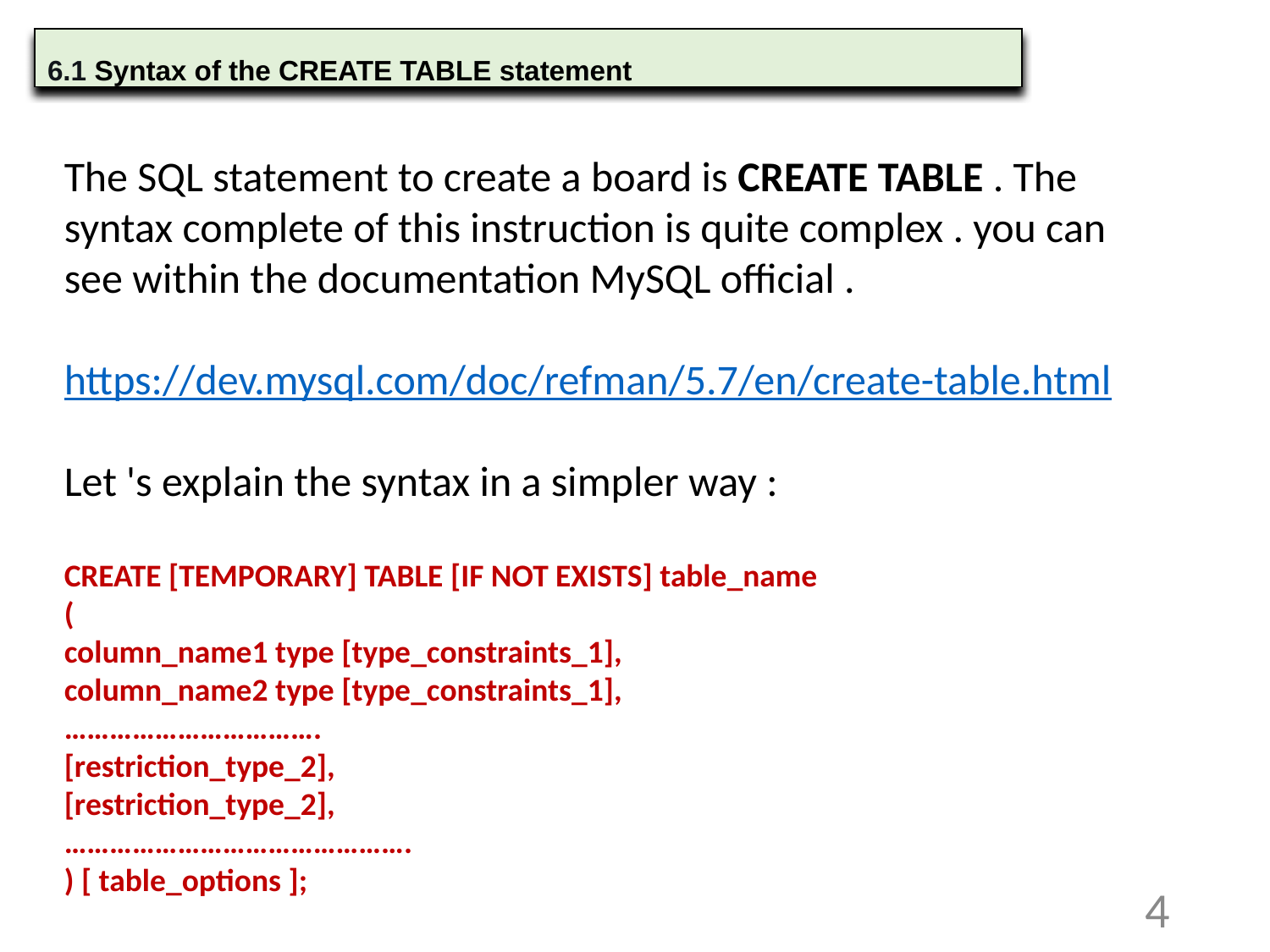

6.1 Syntax of the CREATE TABLE statement
The SQL statement to create a board is CREATE TABLE . The syntax complete of this instruction is quite complex . you can see within the documentation MySQL official .

https://dev.mysql.com/doc/refman/5.7/en/create-table.html

Let 's explain the syntax in a simpler way :

CREATE [TEMPORARY] TABLE [IF NOT EXISTS] table_name
(
column_name1 type [type_constraints_1],
column_name2 type [type_constraints_1],
…………………………….
[restriction_type_2],
[restriction_type_2],
……………………………………….
) [ table_options ];

4